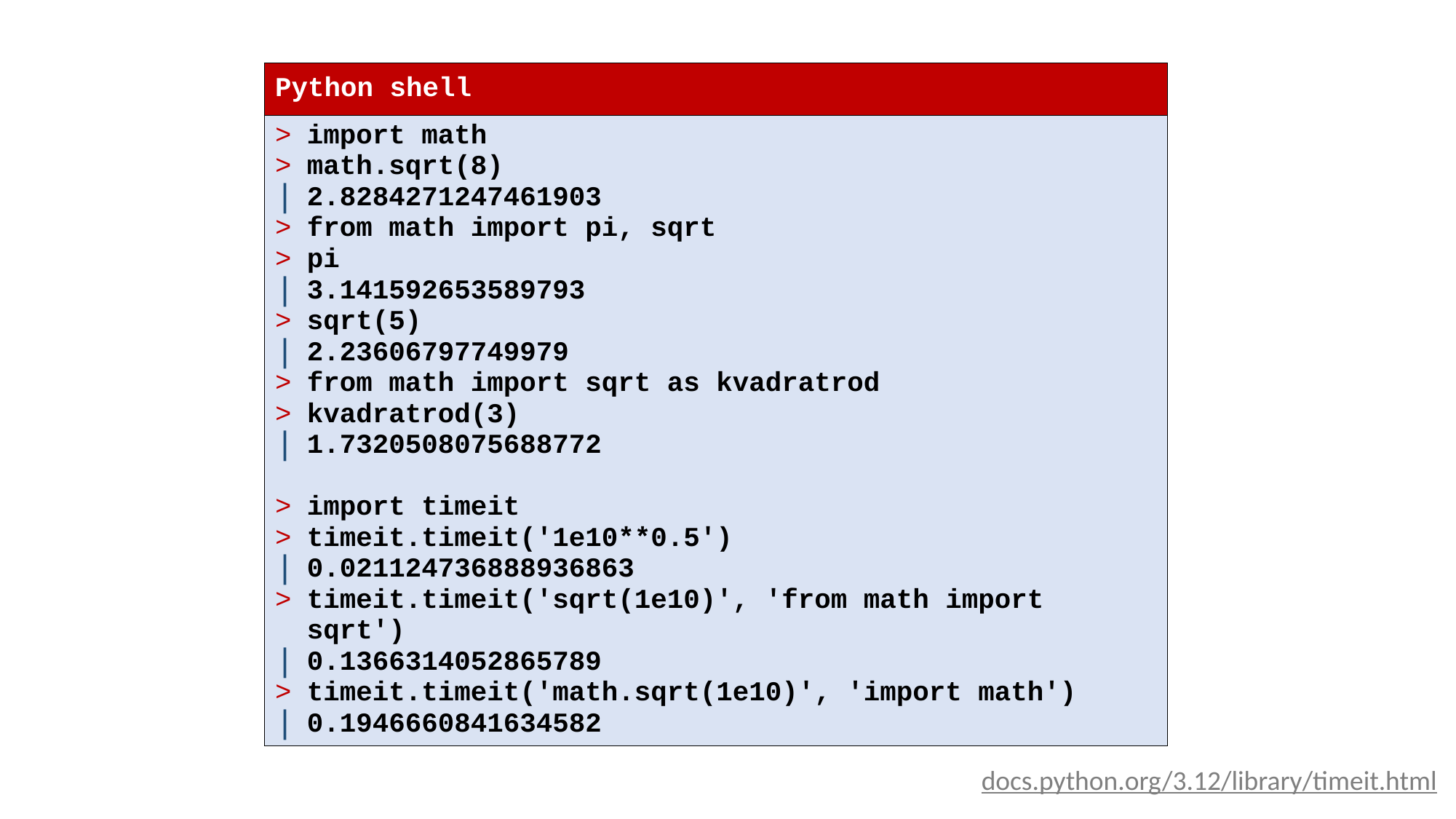

| Python shell |
| --- |
| import math math.sqrt(8) 2.8284271247461903 from math import pi, sqrt pi 3.141592653589793 sqrt(5) 2.23606797749979 from math import sqrt as kvadratrod kvadratrod(3) 1.7320508075688772 import timeit timeit.timeit('1e10\*\*0.5') 0.021124736888936863 timeit.timeit('sqrt(1e10)', 'from math import sqrt') 0.1366314052865789 timeit.timeit('math.sqrt(1e10)', 'import math') 0.1946660841634582 |
docs.python.org/3.12/library/timeit.html